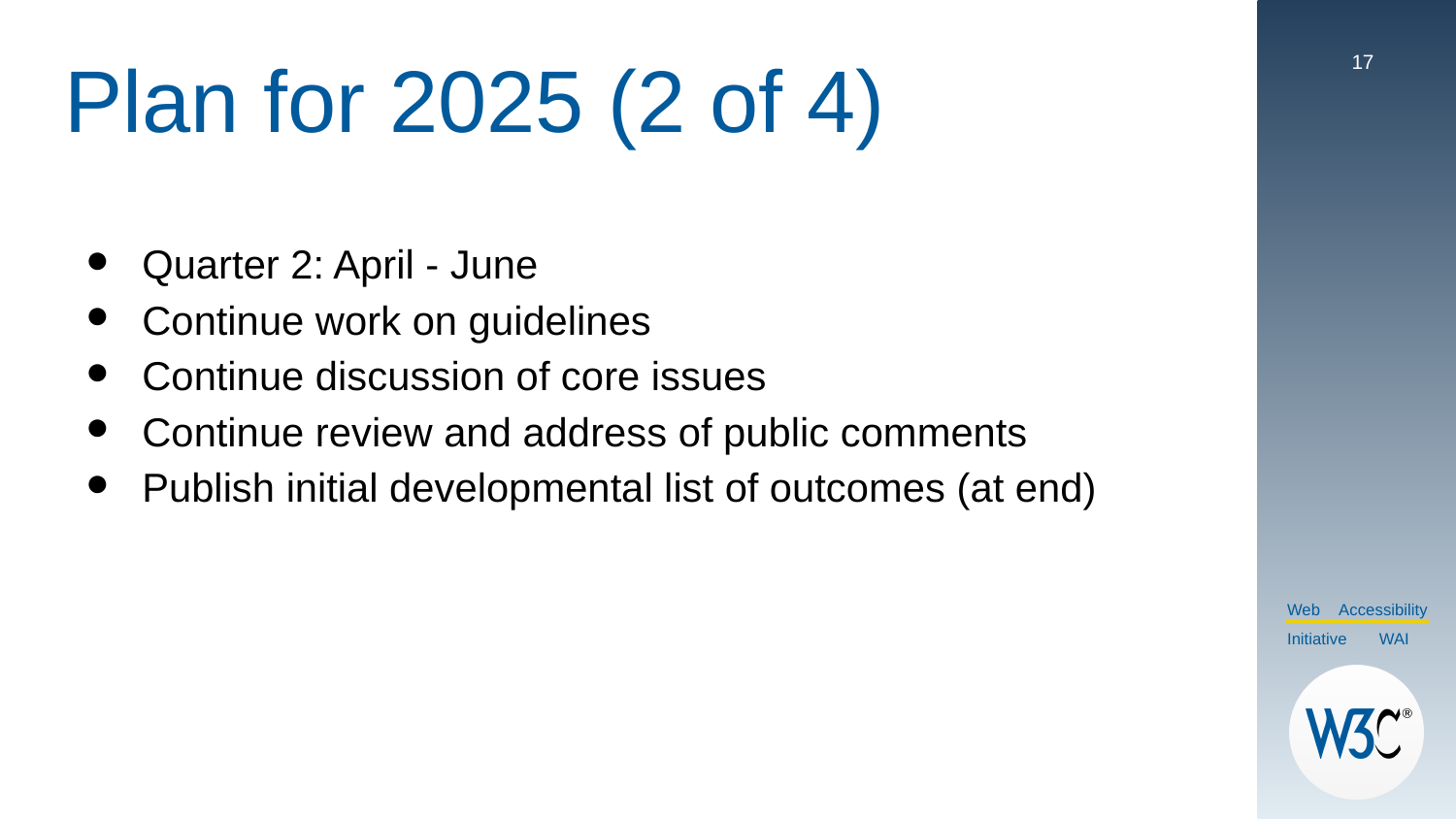

# Plan for 2025 (2 of 4)
17
Quarter 2: April - June
Continue work on guidelines
Continue discussion of core issues
Continue review and address of public comments
Publish initial developmental list of outcomes (at end)